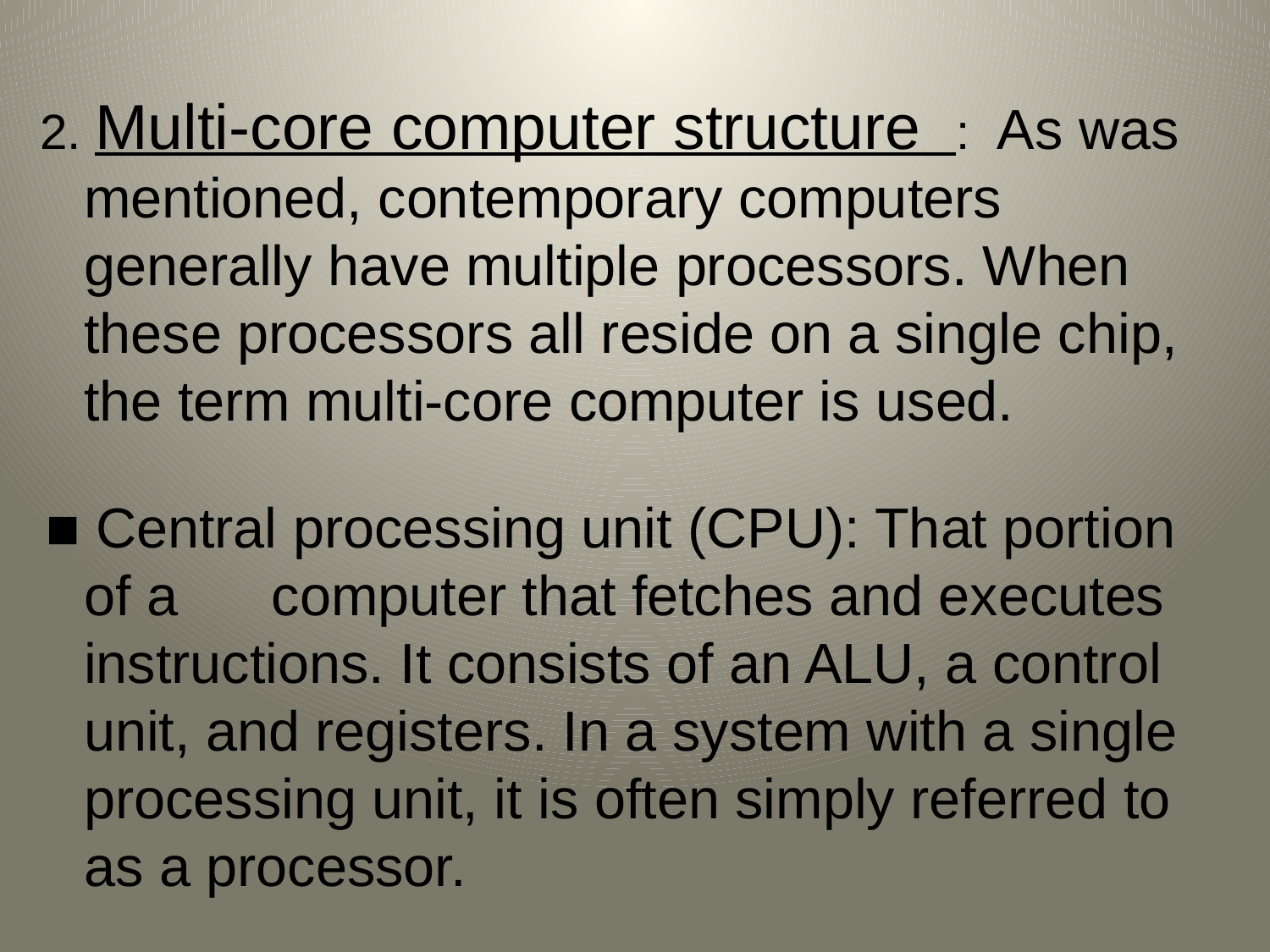

2. Multi-core computer structure  :  As was mentioned, contemporary computers generally have multiple processors. When these processors all reside on a single chip, the term multi-core computer is used.

   ■ Central processing unit (CPU): That portion of a      computer that fetches and executes instructions. It consists of an ALU, a control unit, and registers. In a system with a single processing unit, it is often simply referred to as a processor.